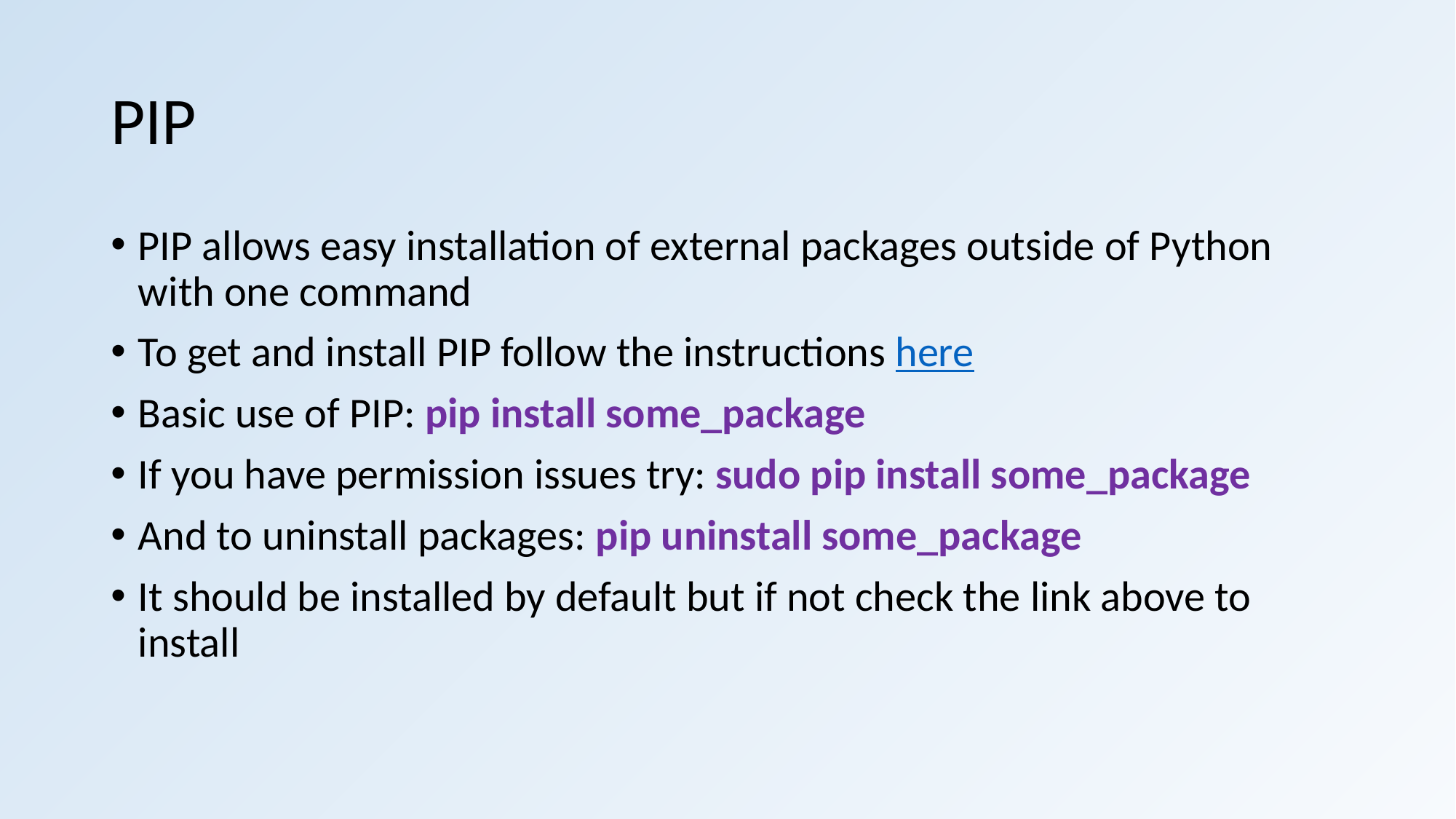

# PIP
PIP allows easy installation of external packages outside of Python with one command
To get and install PIP follow the instructions here
Basic use of PIP: pip install some_package
If you have permission issues try: sudo pip install some_package
And to uninstall packages: pip uninstall some_package
It should be installed by default but if not check the link above to install